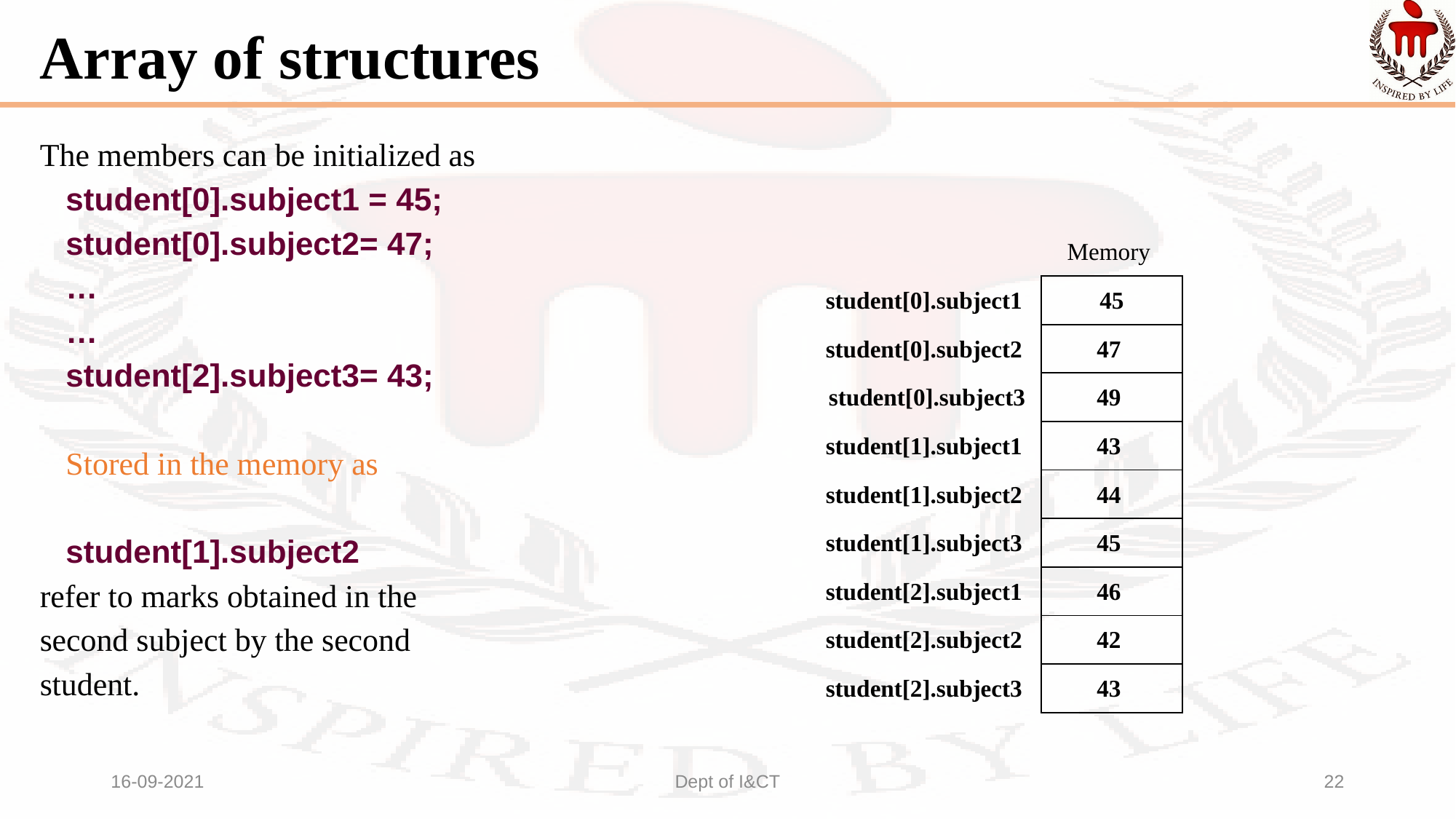

# Array of structures
The members can be initialized as
	student[0].subject1 = 45;
	student[0].subject2= 47;
	…
	…
	student[2].subject3= 43;

		Stored in the memory as

	student[1].subject2
refer to marks obtained in the
second subject by the second
student.

|  | Memory |
| --- | --- |
| student[0].subject1 | 45 |
| student[0].subject2 | 47 |
| student[0].subject3 | 49 |
| student[1].subject1 | 43 |
| student[1].subject2 | 44 |
| student[1].subject3 | 45 |
| student[2].subject1 | 46 |
| student[2].subject2 | 42 |
| student[2].subject3 | 43 |
16-09-2021
Dept of I&CT
22